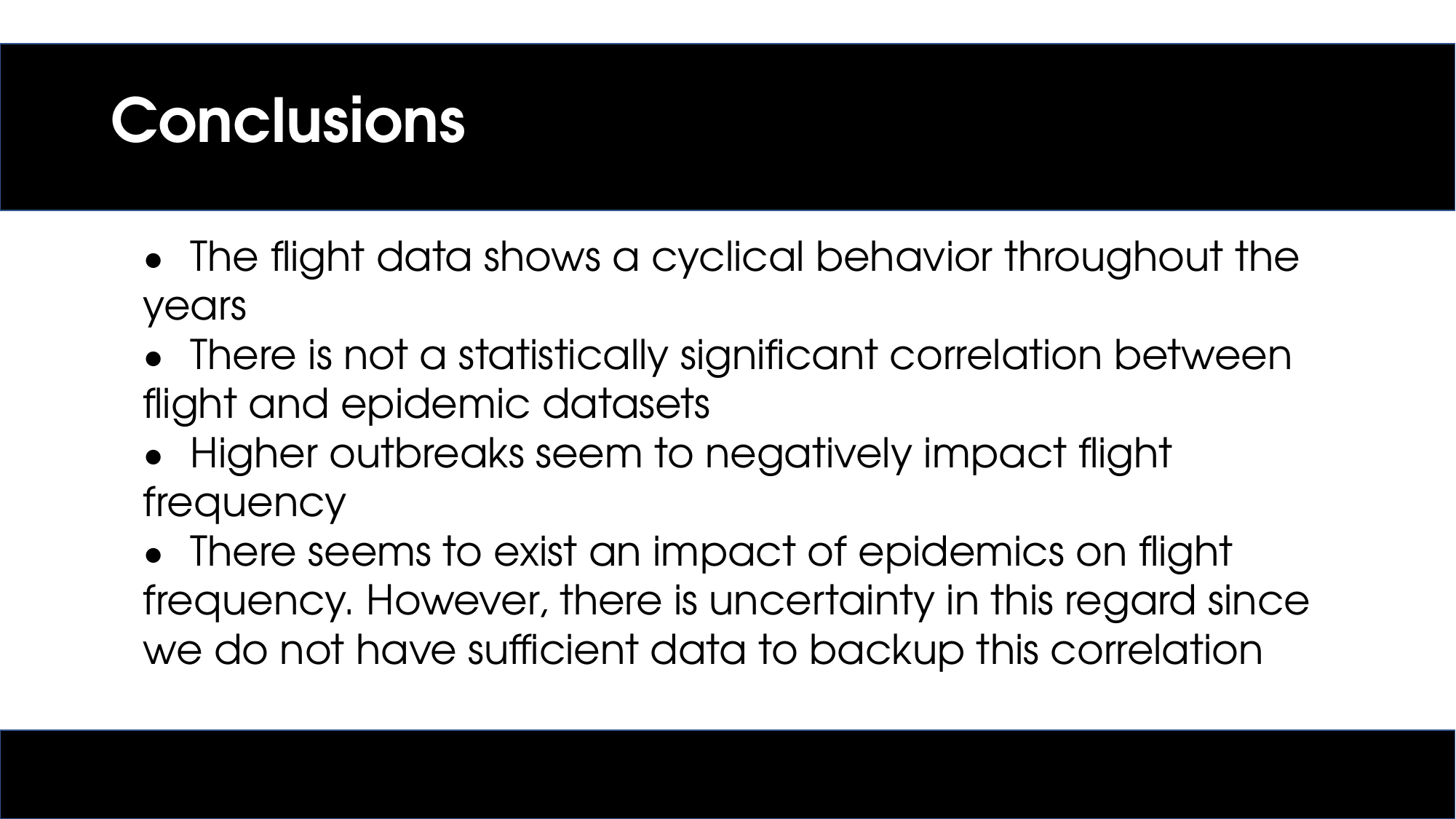

# Conclusions
•	The flight data shows a cyclical behavior throughout the years
•	There is not a statistically significant correlation between flight and epidemic datasets
•	Higher outbreaks seem to negatively impact flight frequency
•	There seems to exist an impact of epidemics on flight frequency. However, there is uncertainty in this regard since we do not have sufficient data to backup this correlation